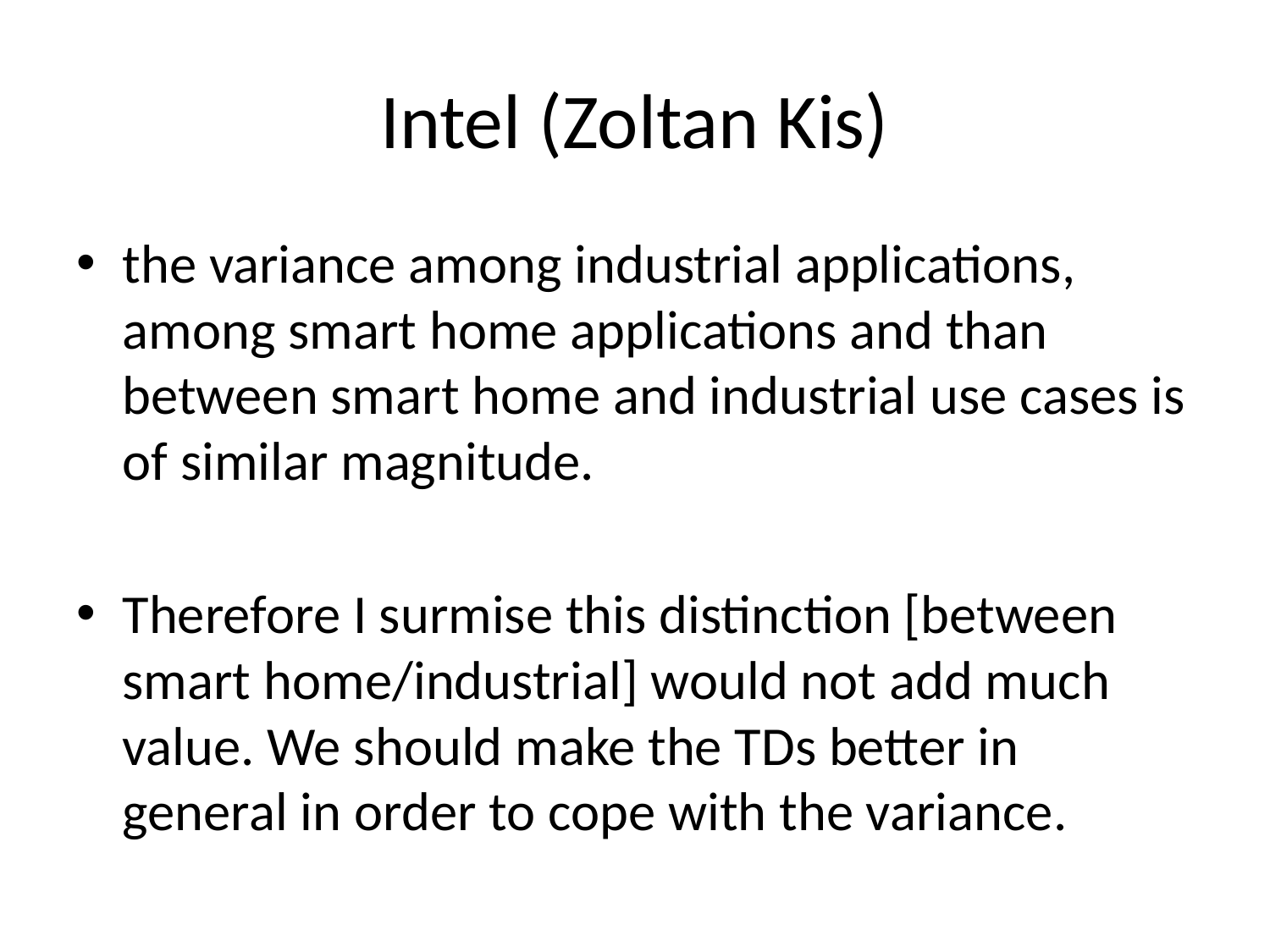

# Intel (Zoltan Kis)
the variance among industrial applications, among smart home applications and than between smart home and industrial use cases is of similar magnitude.

Therefore I surmise this distinction [between smart home/industrial] would not add much value. We should make the TDs better in general in order to cope with the variance.